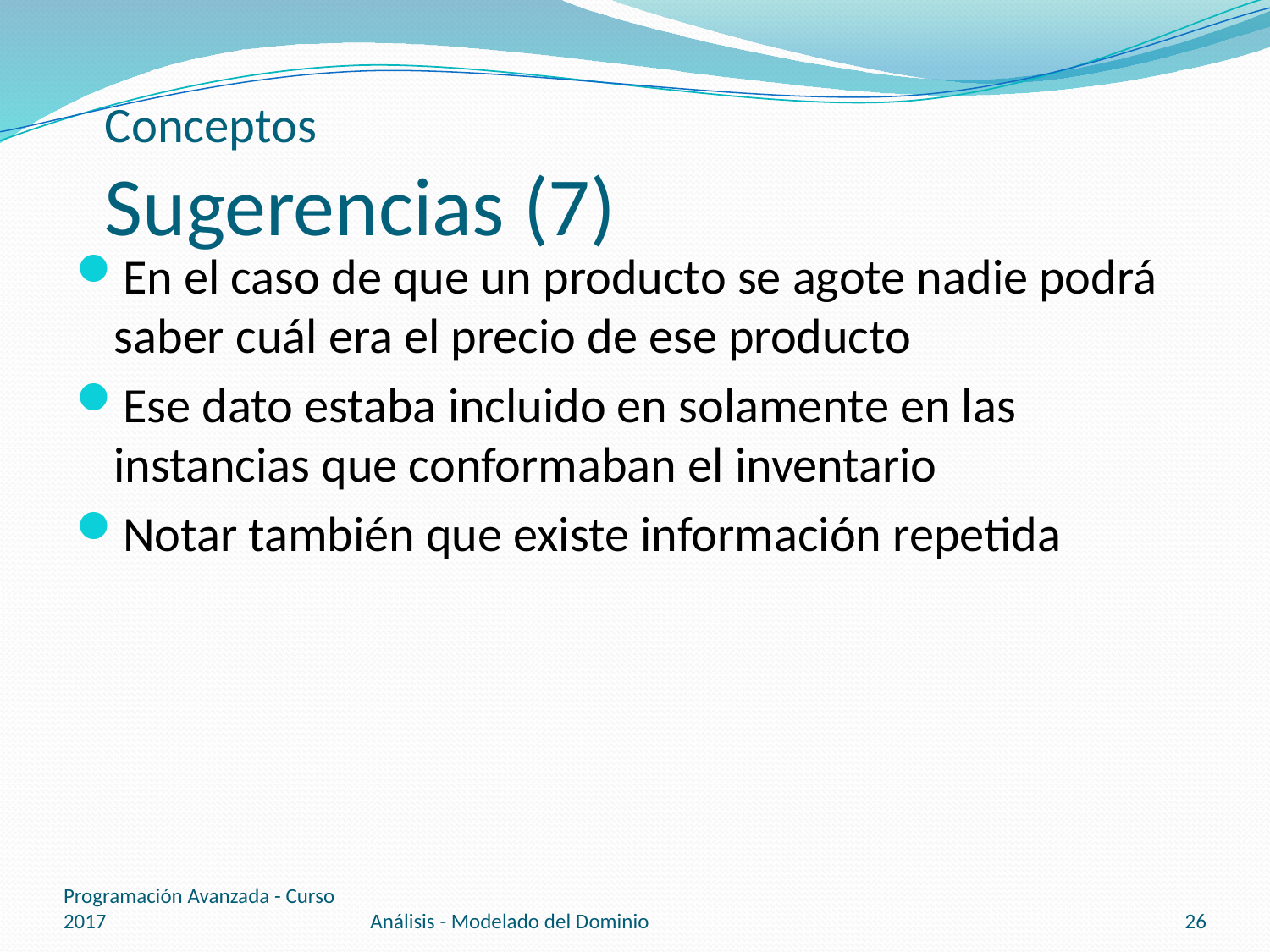

# Conceptos Sugerencias (7)
En el caso de que un producto se agote nadie podrá saber cuál era el precio de ese producto
Ese dato estaba incluido en solamente en las instancias que conformaban el inventario
Notar también que existe información repetida
Programación Avanzada - Curso 2017
Análisis - Modelado del Dominio
26